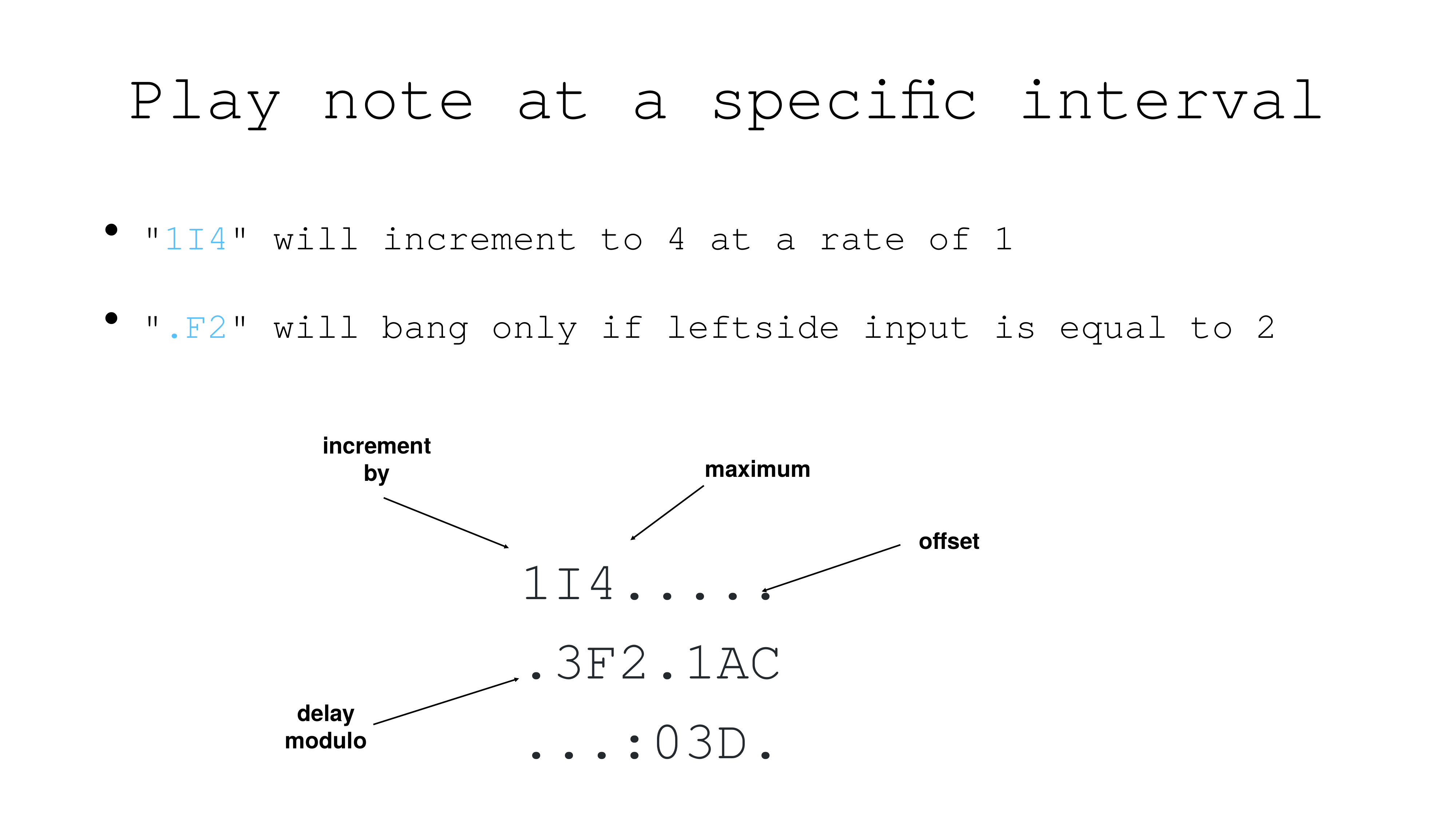

# Play note at a specific interval
"1I4" will increment to 4 at a rate of 1
".F2" will bang only if leftside input is equal to 2
increment
by
maximum

1I4.....
.3F2.1AC
...:03D.
offset

delay
modulo